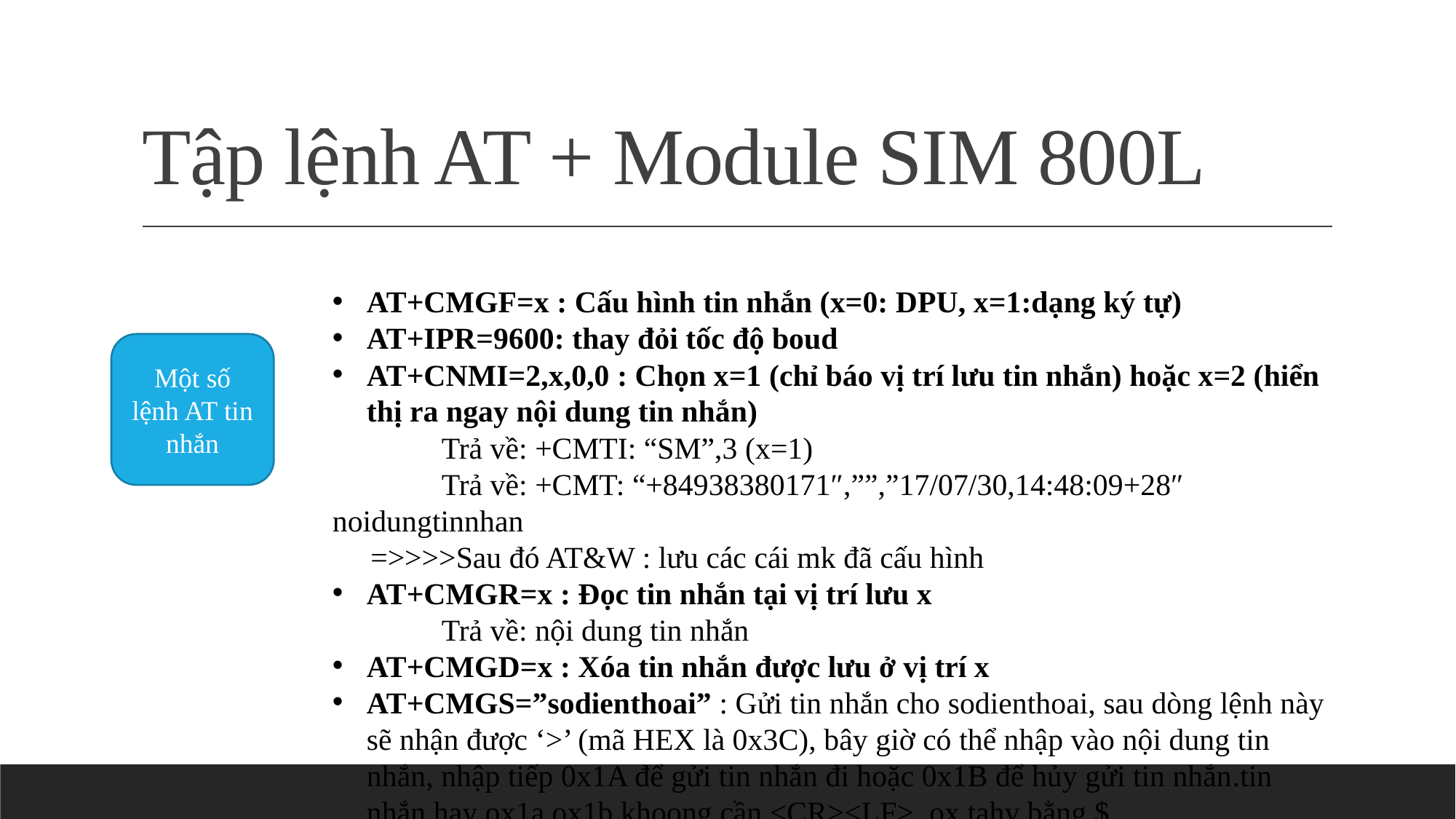

# Tập lệnh AT + Module SIM 800L
AT+CMGF=x : Cấu hình tin nhắn (x=0: DPU, x=1:dạng ký tự)
AT+IPR=9600: thay đỏi tốc độ boud
AT+CNMI=2,x,0,0 : Chọn x=1 (chỉ báo vị trí lưu tin nhắn) hoặc x=2 (hiển thị ra ngay nội dung tin nhắn)
	Trả về: +CMTI: “SM”,3 (x=1)
	Trả về: +CMT: “+84938380171″,””,”17/07/30,14:48:09+28″ noidungtinnhan
     =>>>>Sau đó AT&W : lưu các cái mk đã cấu hình
AT+CMGR=x : Đọc tin nhắn tại vị trí lưu x
	Trả về: nội dung tin nhắn
AT+CMGD=x : Xóa tin nhắn được lưu ở vị trí x
AT+CMGS=”sodienthoai” : Gửi tin nhắn cho sodienthoai, sau dòng lệnh này sẽ nhận được ‘>’ (mã HEX là 0x3C), bây giờ có thể nhập vào nội dung tin nhắn, nhập tiếp 0x1A để gửi tin nhắn đi hoặc 0x1B để hủy gửi tin nhắn.tin nhắn hay ox1a ox1b khoong cần <CR><LF>, ox tahy bằng $
Một số lệnh AT tin nhắn